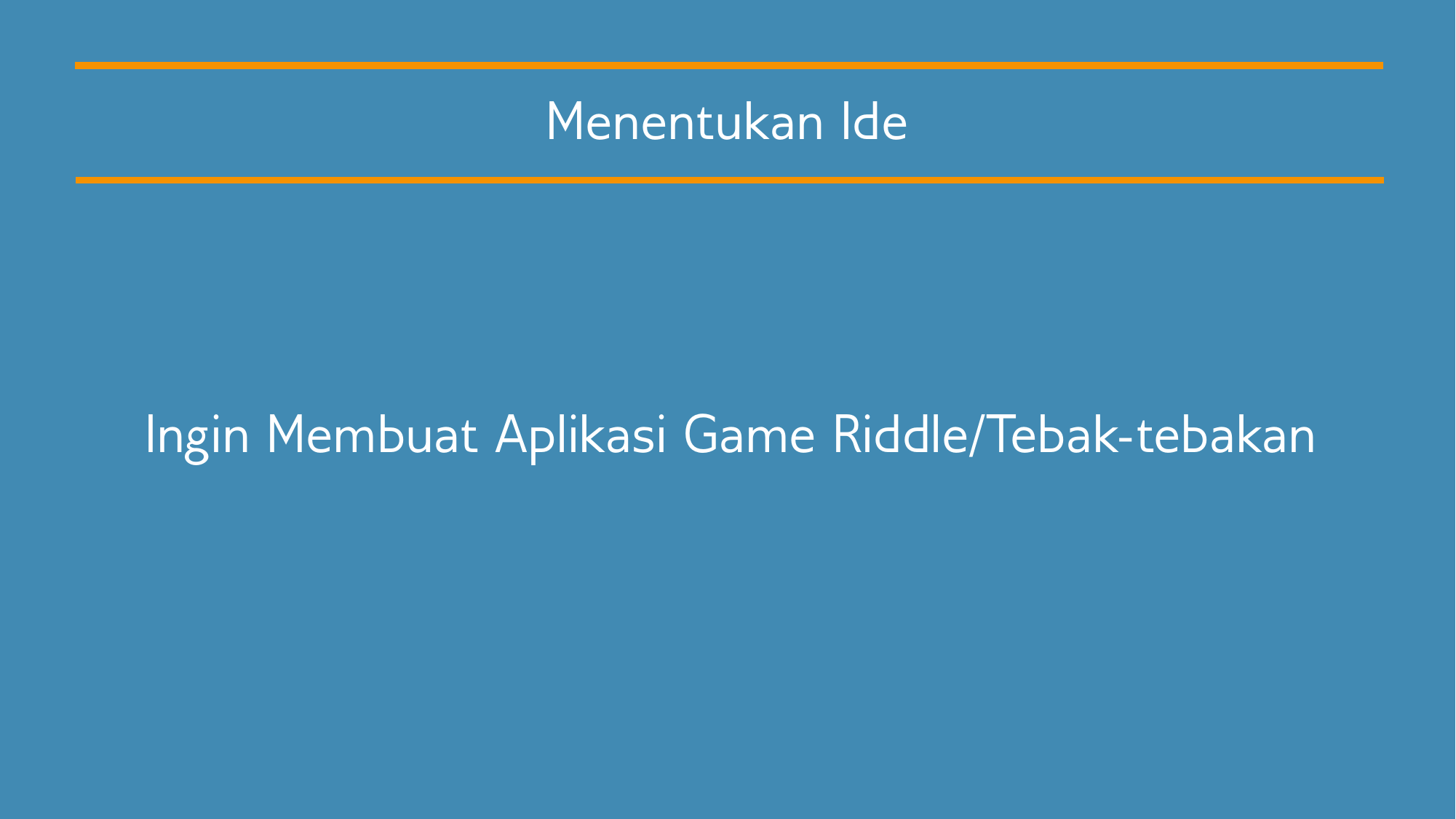

Menentukan Ide
Ingin Membuat Aplikasi Game Riddle/Tebak-tebakan